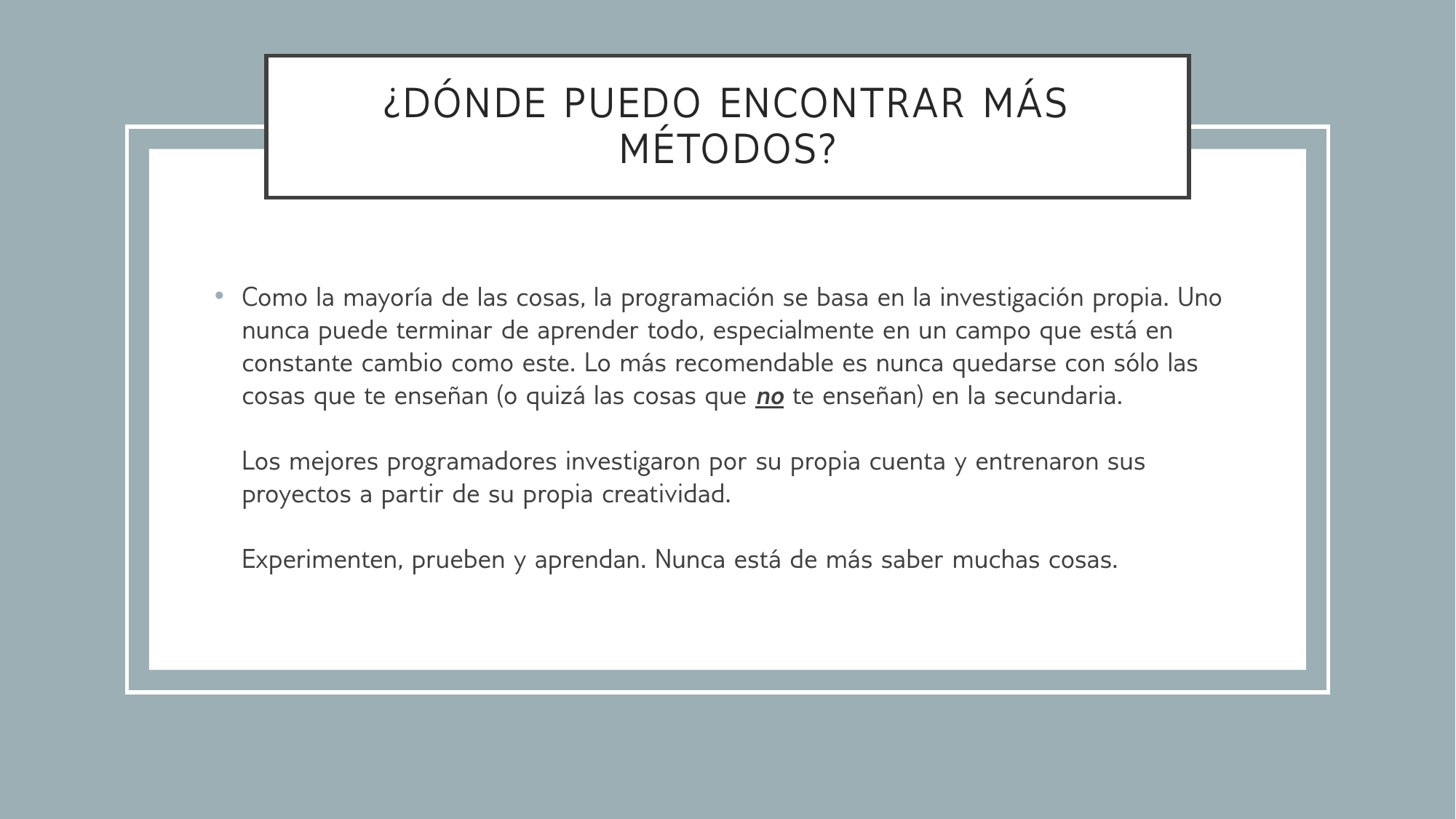

# ¿Dónde puedo encontrar más métodos?

Como la mayoría de las cosas, la programación se basa en la investigación propia. Uno nunca puede terminar de aprender todo, especialmente en un campo que está en constante cambio como este. Lo más recomendable es nunca quedarse con sólo las cosas que te enseñan (o quizá las cosas que no te enseñan) en la secundaria.
Los mejores programadores investigaron por su propia cuenta y entrenaron sus proyectos a partir de su propia creatividad.
Experimenten, prueben y aprendan. Nunca está de más saber muchas cosas.